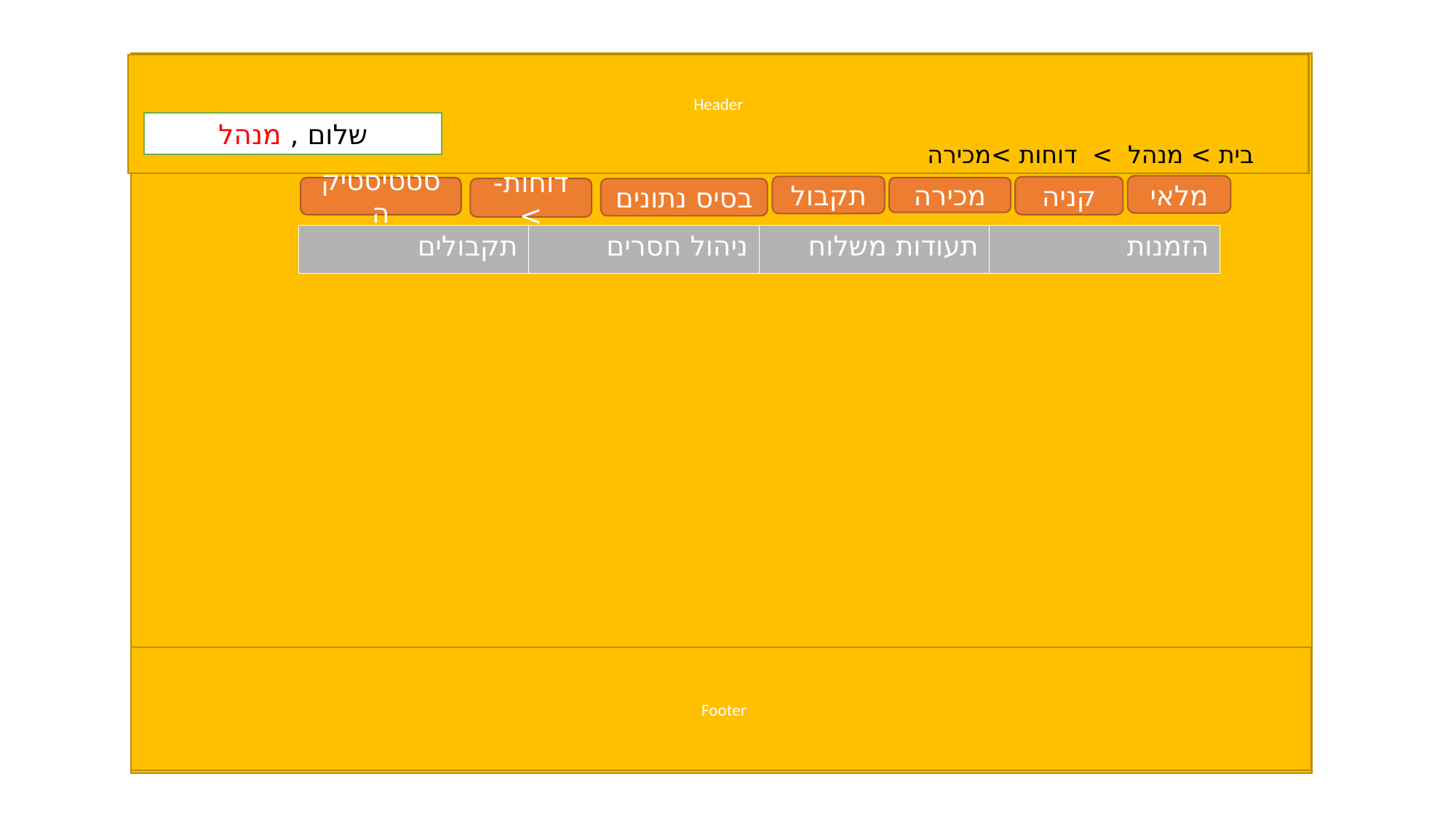

Header

שלום , מנהל
בית > מנהל  >  דוחות >מכירה

מלאי
תקבול
קניה
מכירה
סטטיסטיקה
דוחות->
בסיס נתונים
| תקבולים | ניהול חסרים | תעודות משלוח | הזמנות |
| --- | --- | --- | --- |
Footer